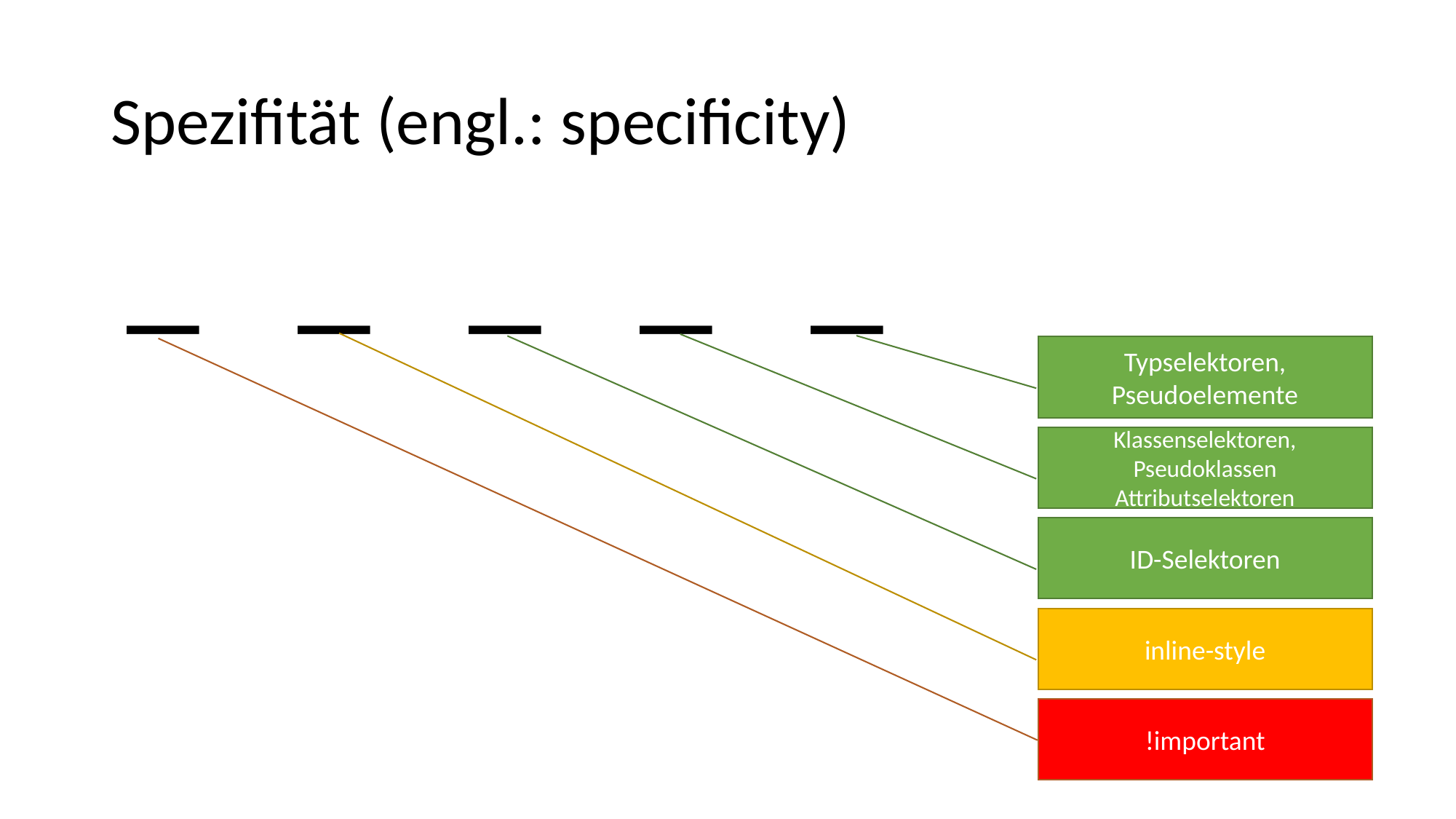

# Spezifität (engl.: specificity)
_   _   _   _   _
Typselektoren, Pseudoelemente
Klassenselektoren, Pseudoklassen Attributselektoren
ID-Selektoren
inline-style
!important